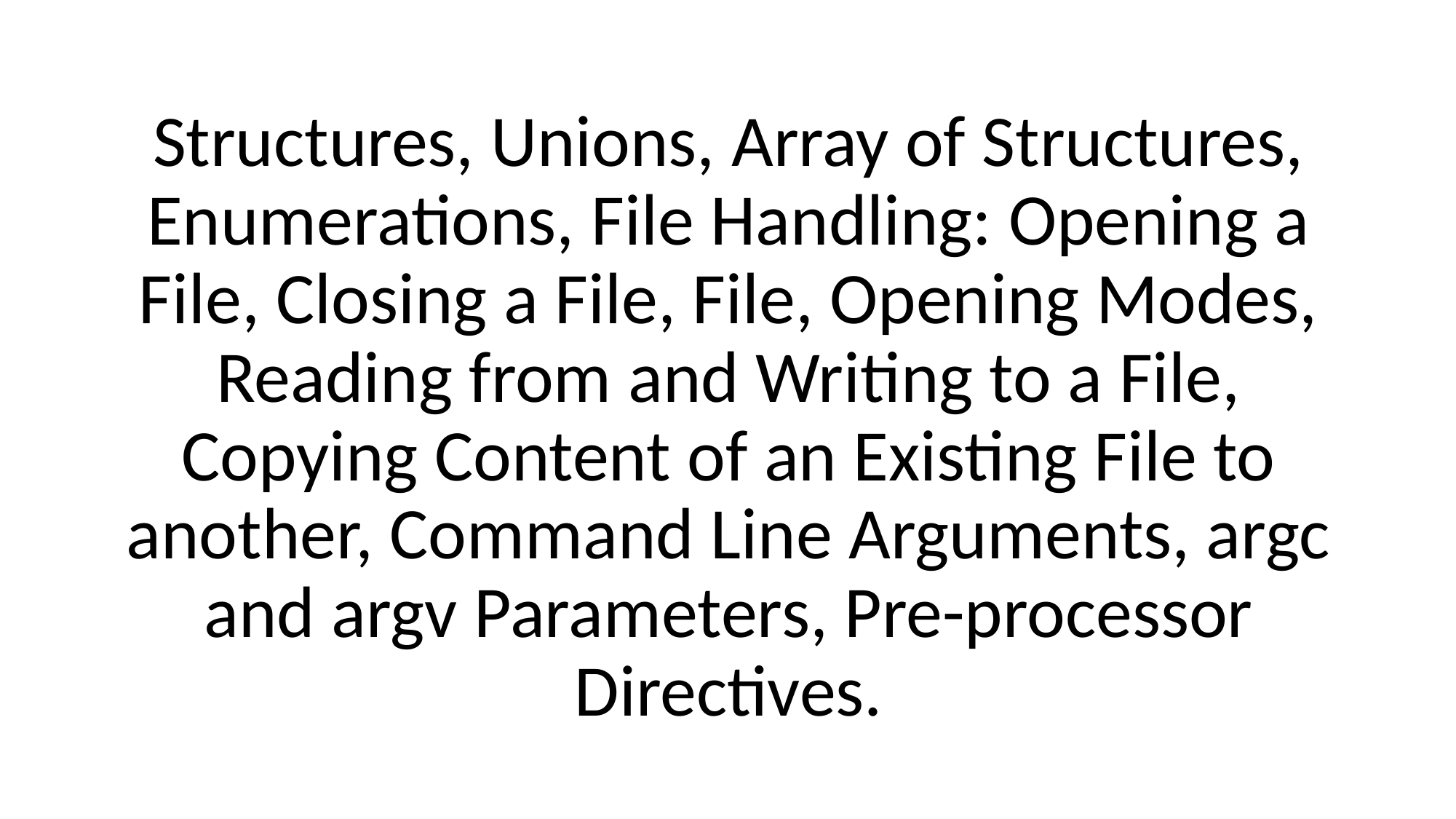

# Structures, Unions, Array of Structures, Enumerations, File Handling: Opening a File, Closing a File, File, Opening Modes, Reading from and Writing to a File, Copying Content of an Existing File to another, Command Line Arguments, argc and argv Parameters, Pre-processor Directives.